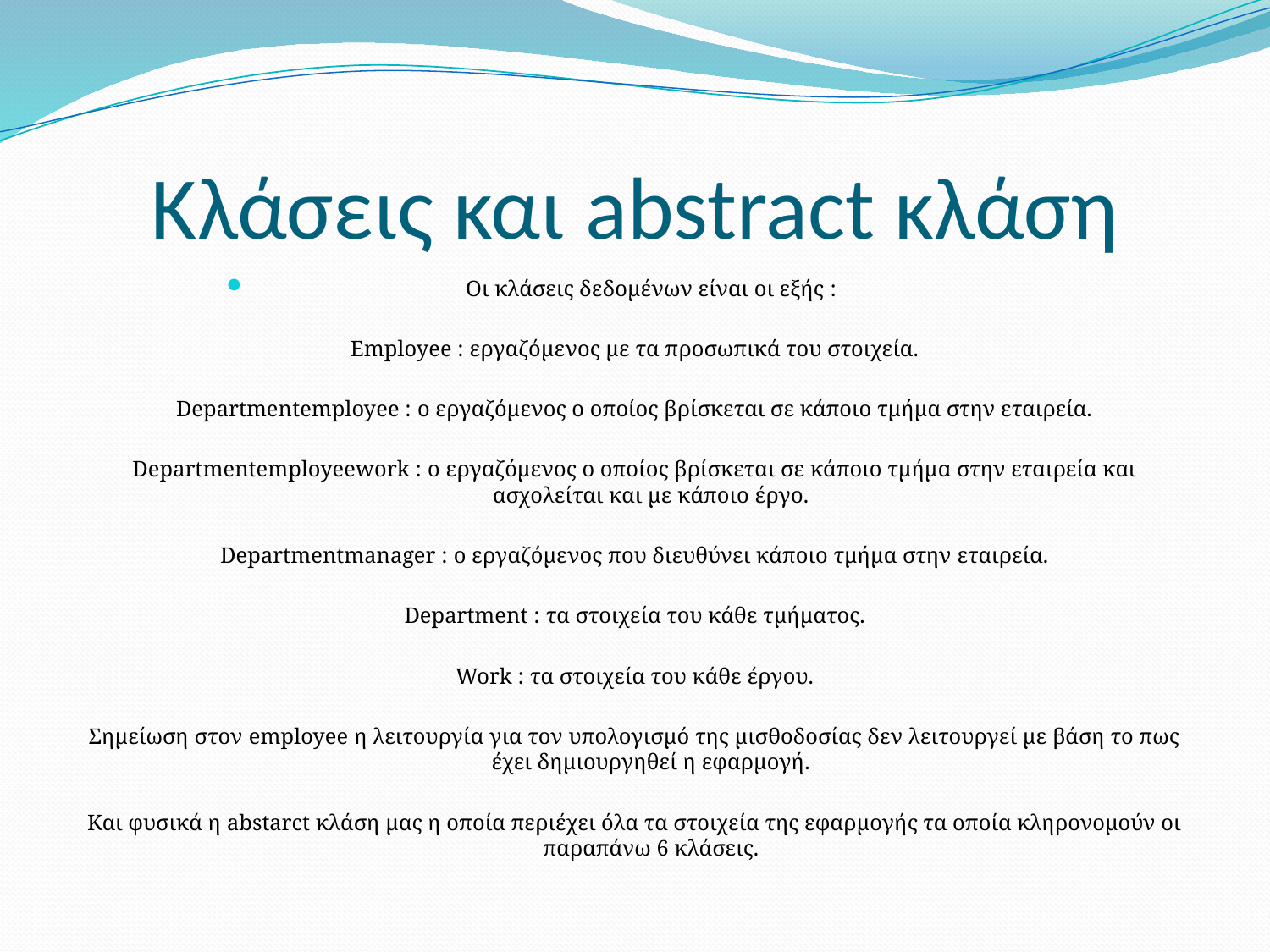

# Κλάσεις και abstract κλάση
Οι κλάσεις δεδομένων είναι οι εξής :

Employee : εργαζόμενος με τα προσωπικά του στοιχεία.

Departmentemployee : ο εργαζόμενος ο οποίος βρίσκεται σε κάποιο τμήμα στην εταιρεία.

Departmentemployeework : ο εργαζόμενος ο οποίος βρίσκεται σε κάποιο τμήμα στην εταιρεία και ασχολείται και με κάποιο έργο.

Departmentmanager : ο εργαζόμενος που διευθύνει κάποιο τμήμα στην εταιρεία.

Department : τα στοιχεία του κάθε τμήματος.

Work : τα στοιχεία του κάθε έργου.

Σημείωση στον employee η λειτουργία για τον υπολογισμό της μισθοδοσίας δεν λειτουργεί με βάση το πως έχει δημιουργηθεί η εφαρμογή.

Και φυσικά η abstarct κλάση μας η οποία περιέχει όλα τα στοιχεία της εφαρμογής τα οποία κληρονομούν οι παραπάνω 6 κλάσεις.